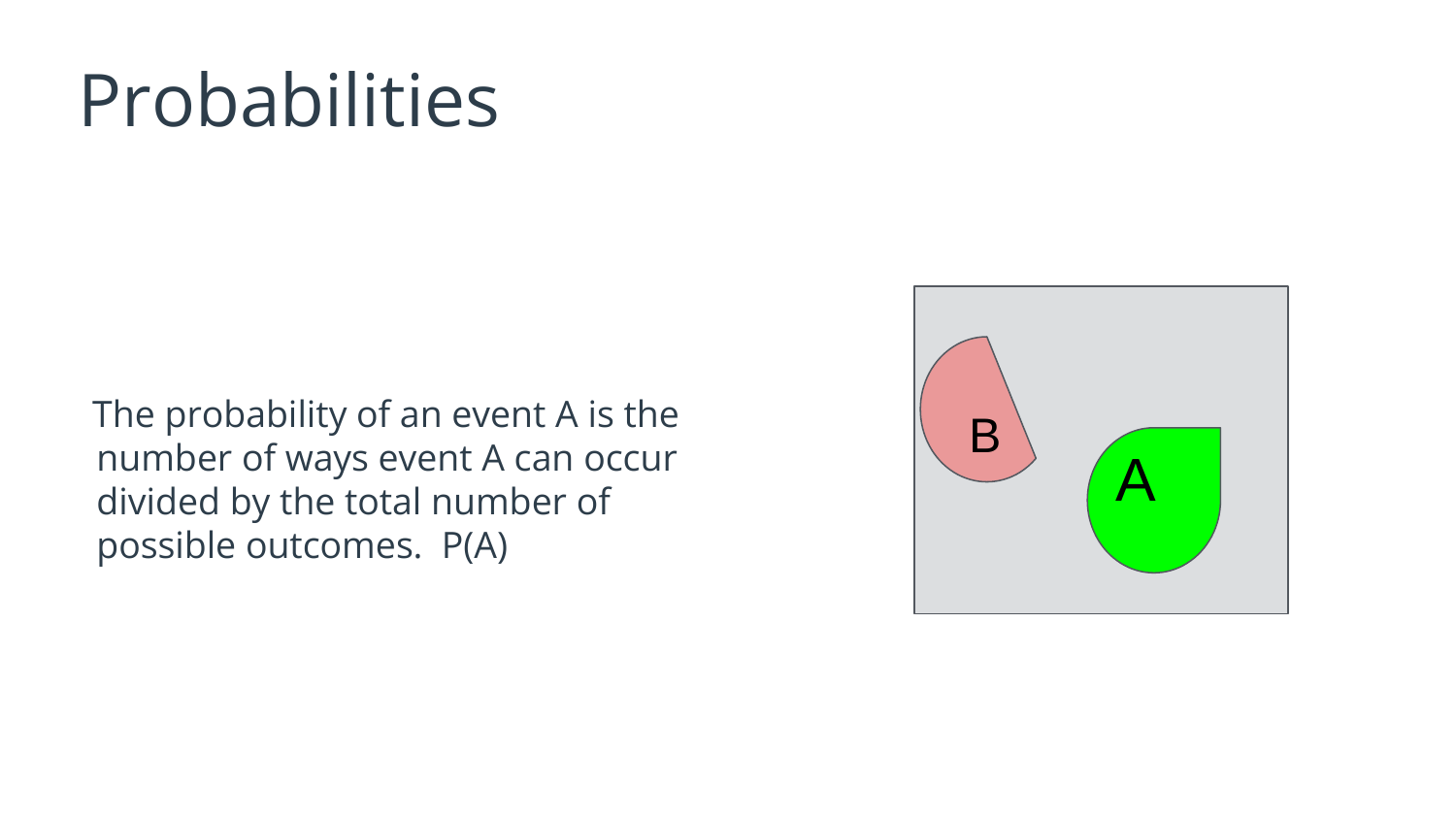

# Probabilities

The probability of an event A is the number of ways event A can occur divided by the total number of possible outcomes.  P(A)

B
A